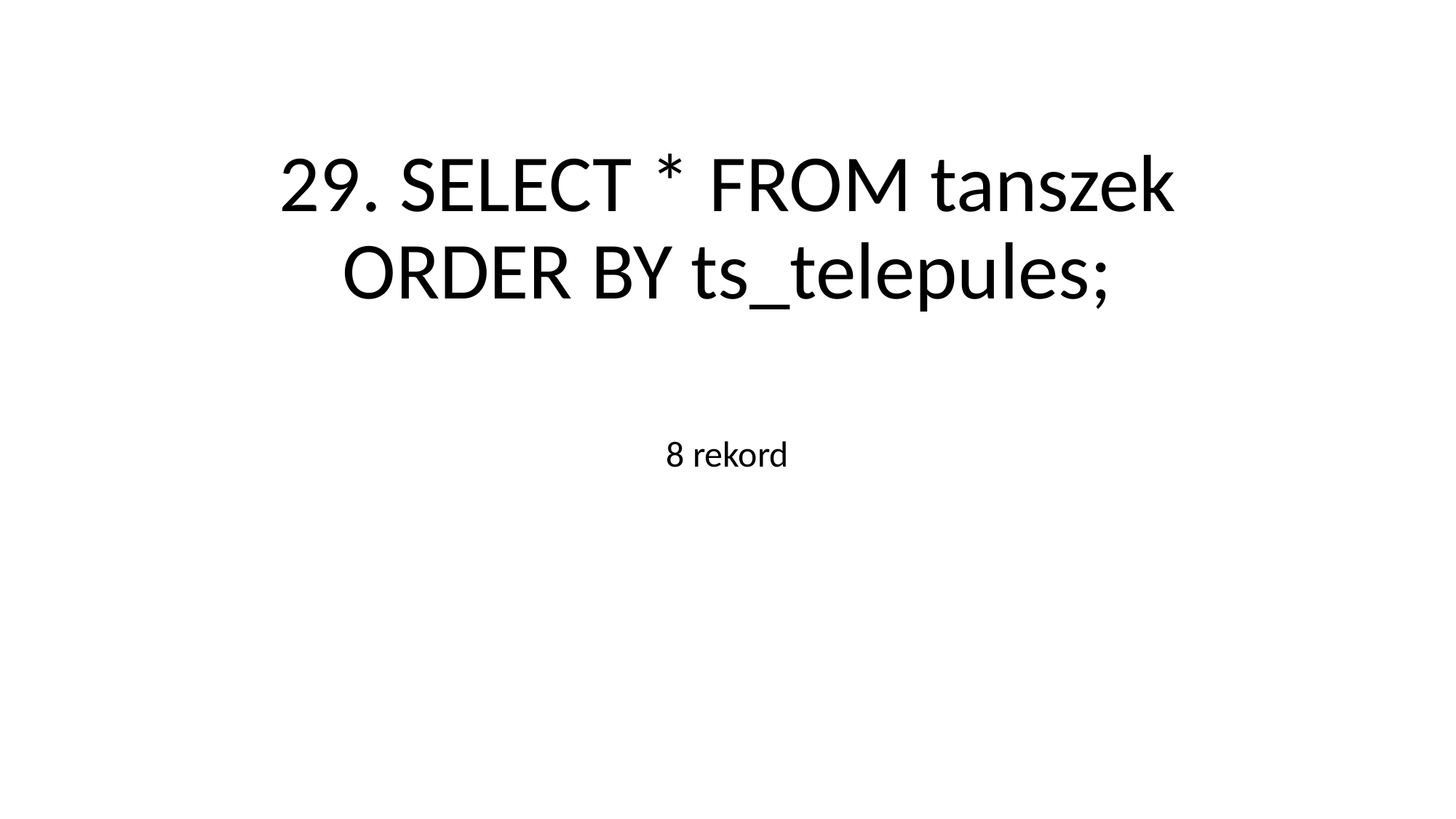

# 29. SELECT * FROM tanszek ORDER BY ts_telepules;
8 rekord